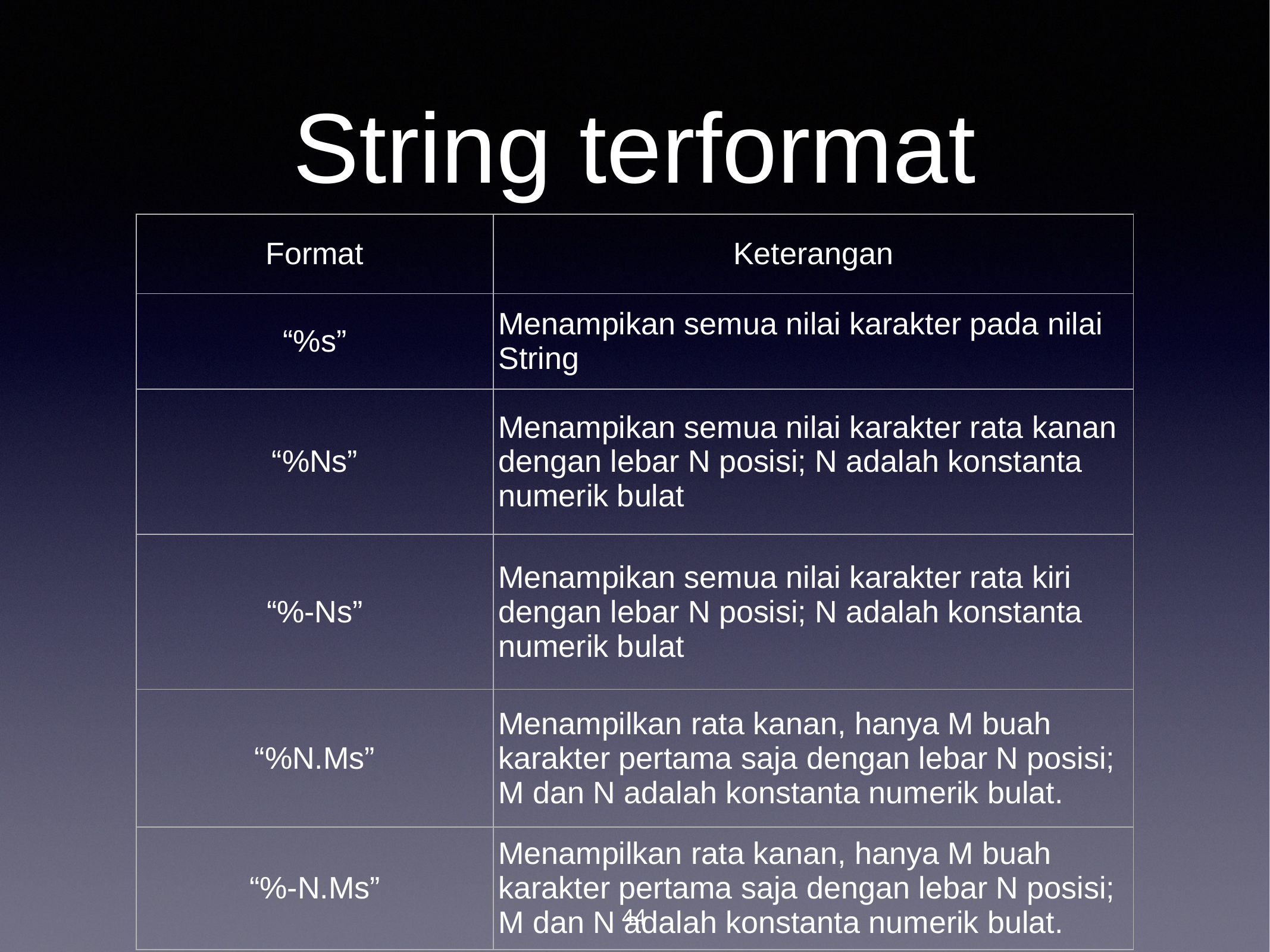

# String terformat
| Format | Keterangan |
| --- | --- |
| “%s” | Menampikan semua nilai karakter pada nilai String |
| “%Ns” | Menampikan semua nilai karakter rata kanan dengan lebar N posisi; N adalah konstanta numerik bulat |
| “%-Ns” | Menampikan semua nilai karakter rata kiri dengan lebar N posisi; N adalah konstanta numerik bulat |
| “%N.Ms” | Menampilkan rata kanan, hanya M buah karakter pertama saja dengan lebar N posisi; M dan N adalah konstanta numerik bulat. |
| “%-N.Ms” | Menampilkan rata kanan, hanya M buah karakter pertama saja dengan lebar N posisi; M dan N adalah konstanta numerik bulat. |
44